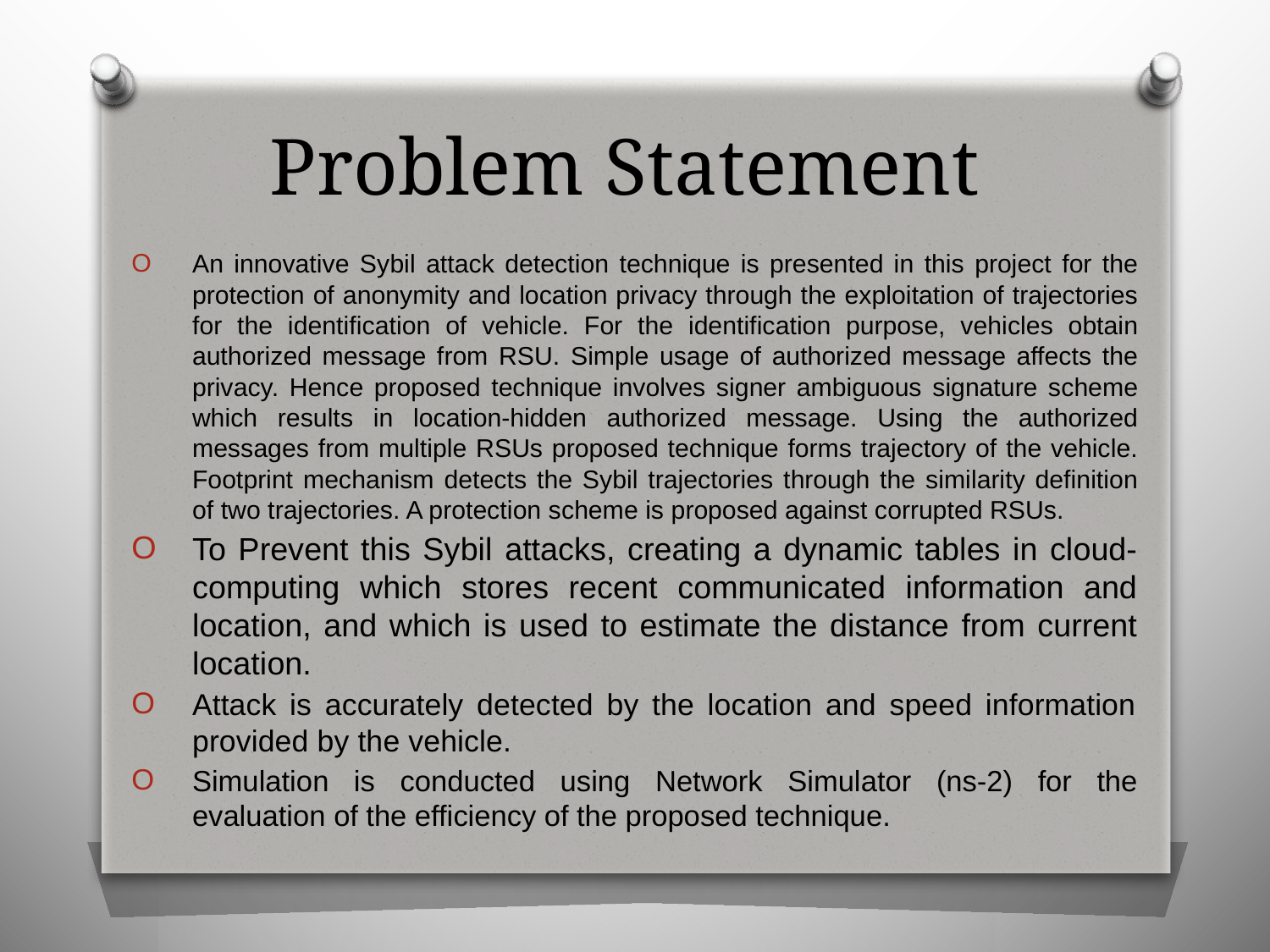

# Problem Statement
An innovative Sybil attack detection technique is presented in this project for the protection of anonymity and location privacy through the exploitation of trajectories for the identification of vehicle. For the identification purpose, vehicles obtain authorized message from RSU. Simple usage of authorized message affects the privacy. Hence proposed technique involves signer ambiguous signature scheme which results in location-hidden authorized message. Using the authorized messages from multiple RSUs proposed technique forms trajectory of the vehicle. Footprint mechanism detects the Sybil trajectories through the similarity definition of two trajectories. A protection scheme is proposed against corrupted RSUs.
To Prevent this Sybil attacks, creating a dynamic tables in cloud-computing which stores recent communicated information and location, and which is used to estimate the distance from current location.
Attack is accurately detected by the location and speed information provided by the vehicle.
Simulation is conducted using Network Simulator (ns-2) for the evaluation of the efficiency of the proposed technique.